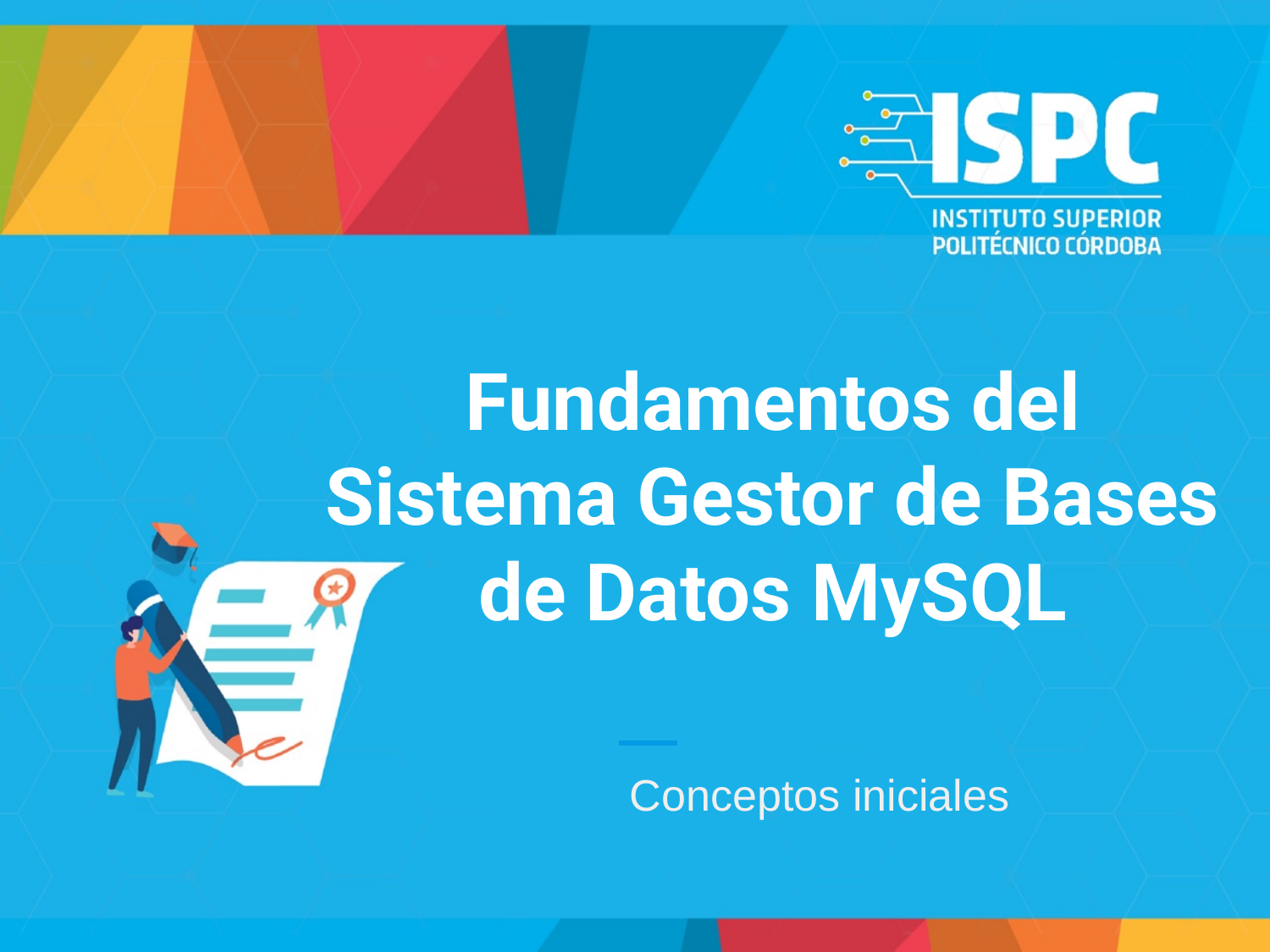

# Fundamentos del Sistema Gestor de Bases de Datos MySQL
Conceptos iniciales